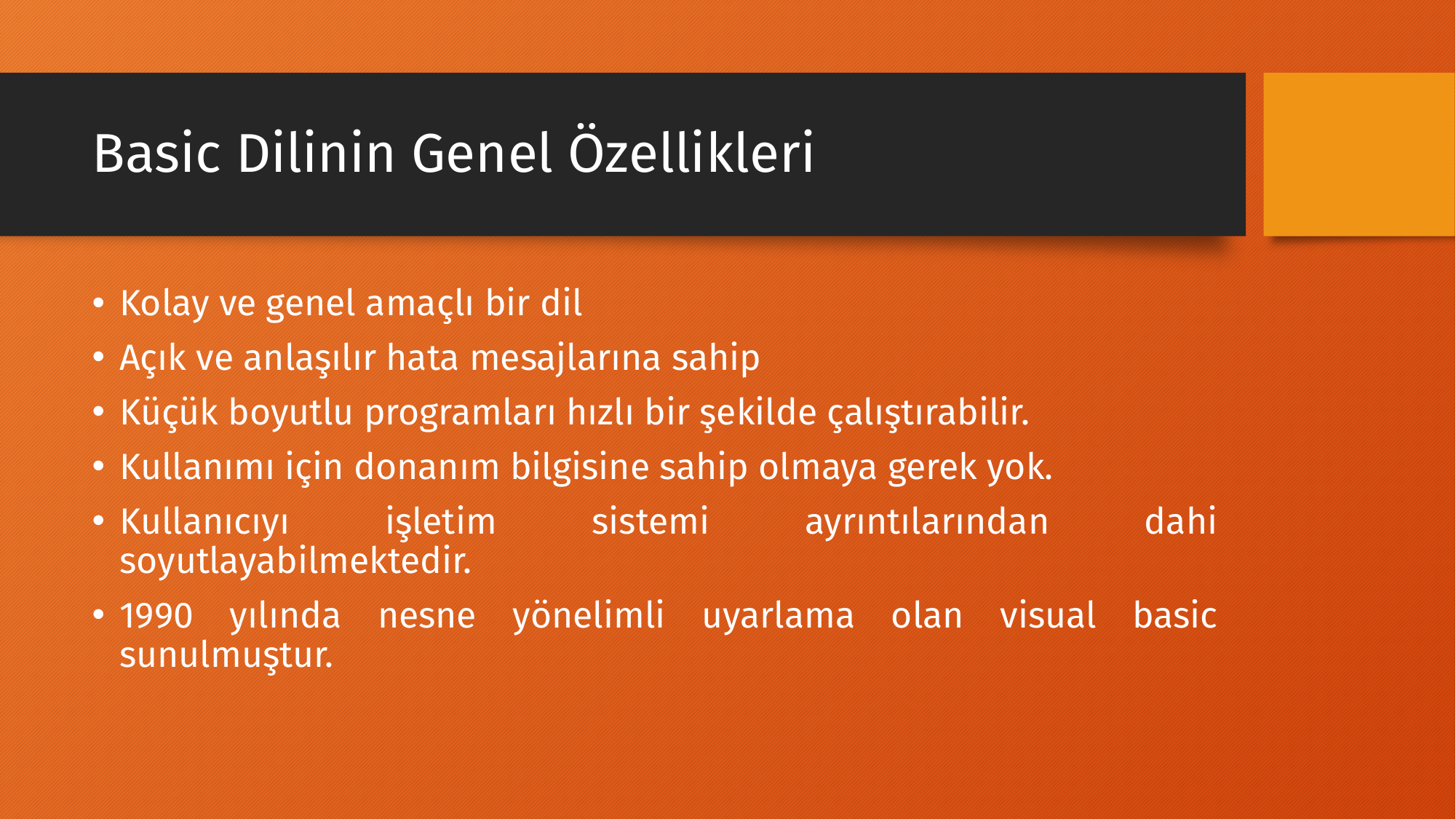

# Basic Dilinin Genel Özellikleri
Kolay ve genel amaçlı bir dil
Açık ve anlaşılır hata mesajlarına sahip
Küçük boyutlu programları hızlı bir şekilde çalıştırabilir.
Kullanımı için donanım bilgisine sahip olmaya gerek yok.
Kullanıcıyı işletim sistemi ayrıntılarından dahi soyutlayabilmektedir.
1990 yılında nesne yönelimli uyarlama olan visual basic sunulmuştur.